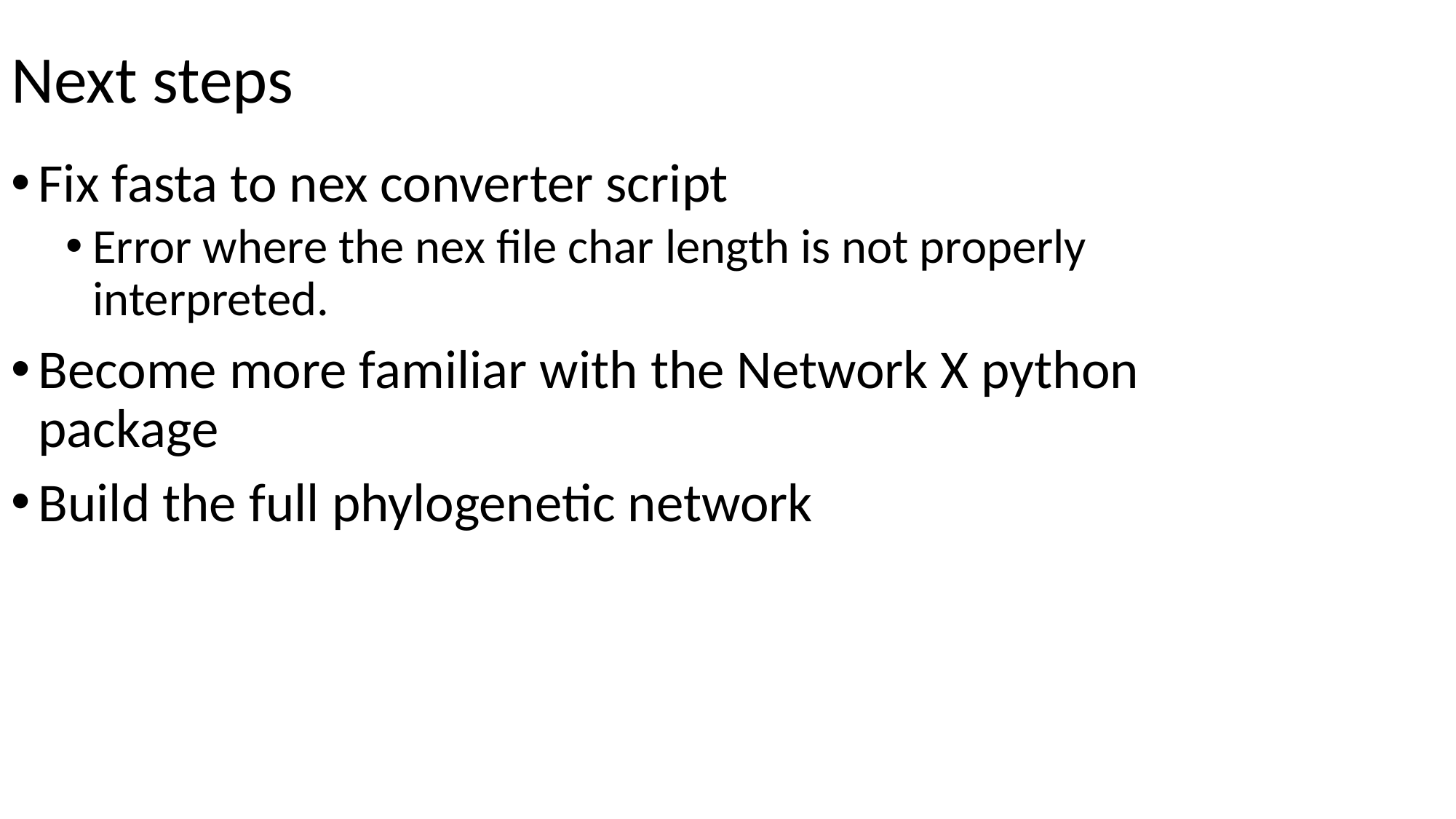

# Next steps
Fix fasta to nex converter script
Error where the nex file char length is not properly interpreted.
Become more familiar with the Network X python package
Build the full phylogenetic network